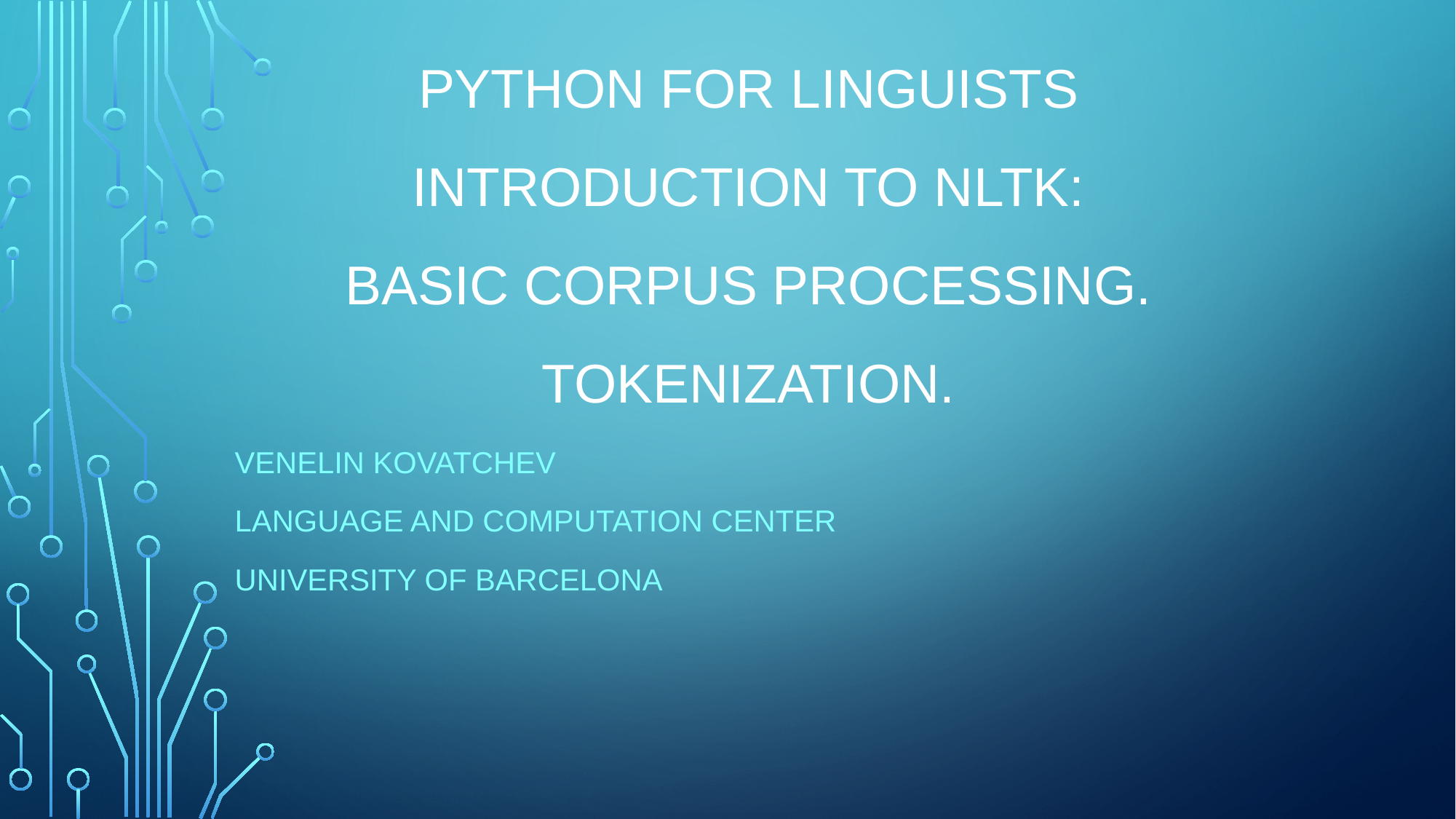

# Python for Linguists Introduction to NLTK: Basic corpus processing. Tokenization.
Venelin Kovatchev
Language and computation center
University of Barcelona